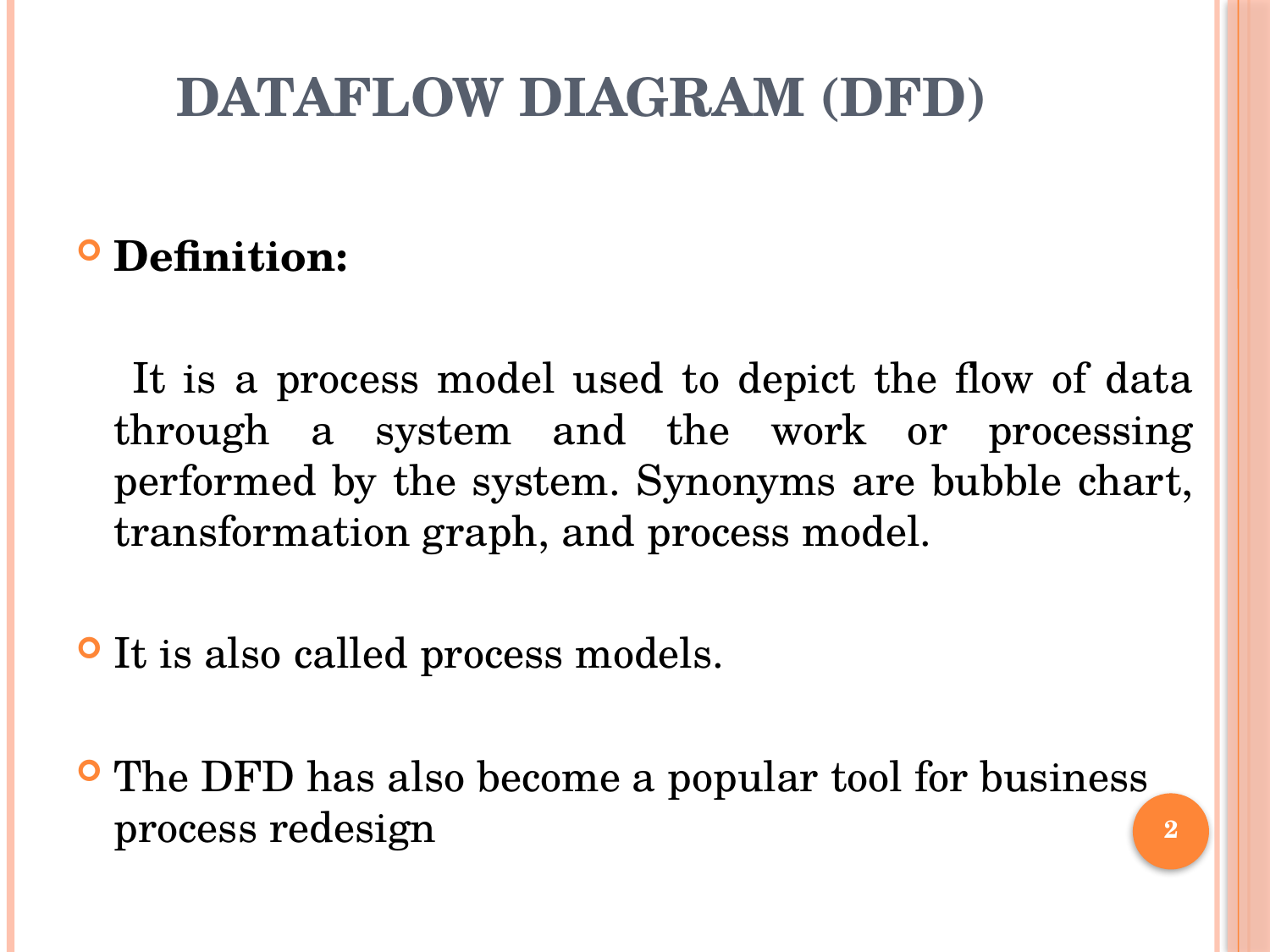

# Dataflow Diagram (DFD)
Definition:

	 It is a process model used to depict the flow of data through a system and the work or processing performed by the system. Synonyms are bubble chart, transformation graph, and process model.

It is also called process models.

The DFD has also become a popular tool for business process redesign
2